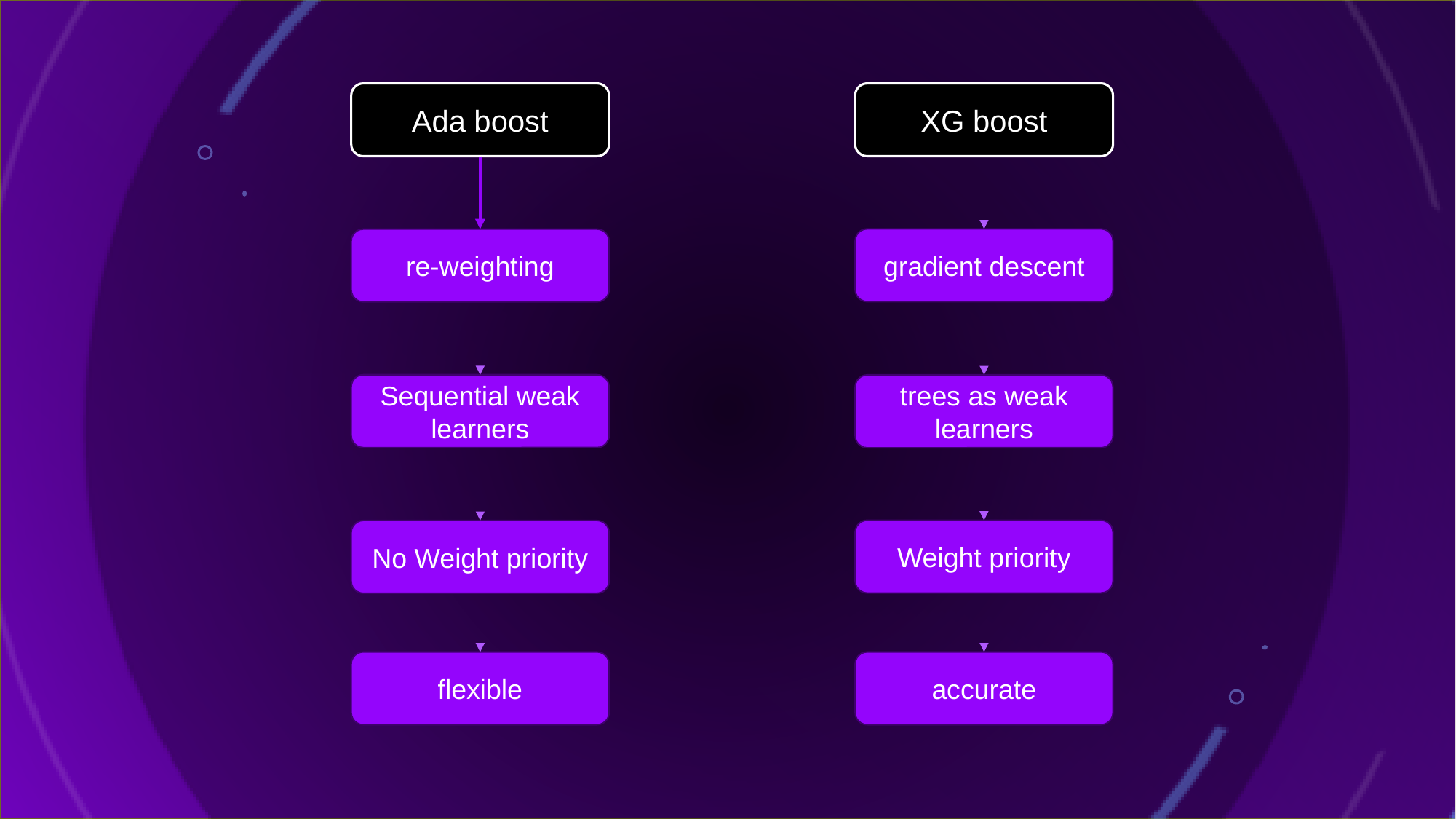

Ada boost
XG boost
gradient descent
re-weighting
Sequential weak learners
trees as weak learners
Weight priority
No Weight priority
flexible
accurate